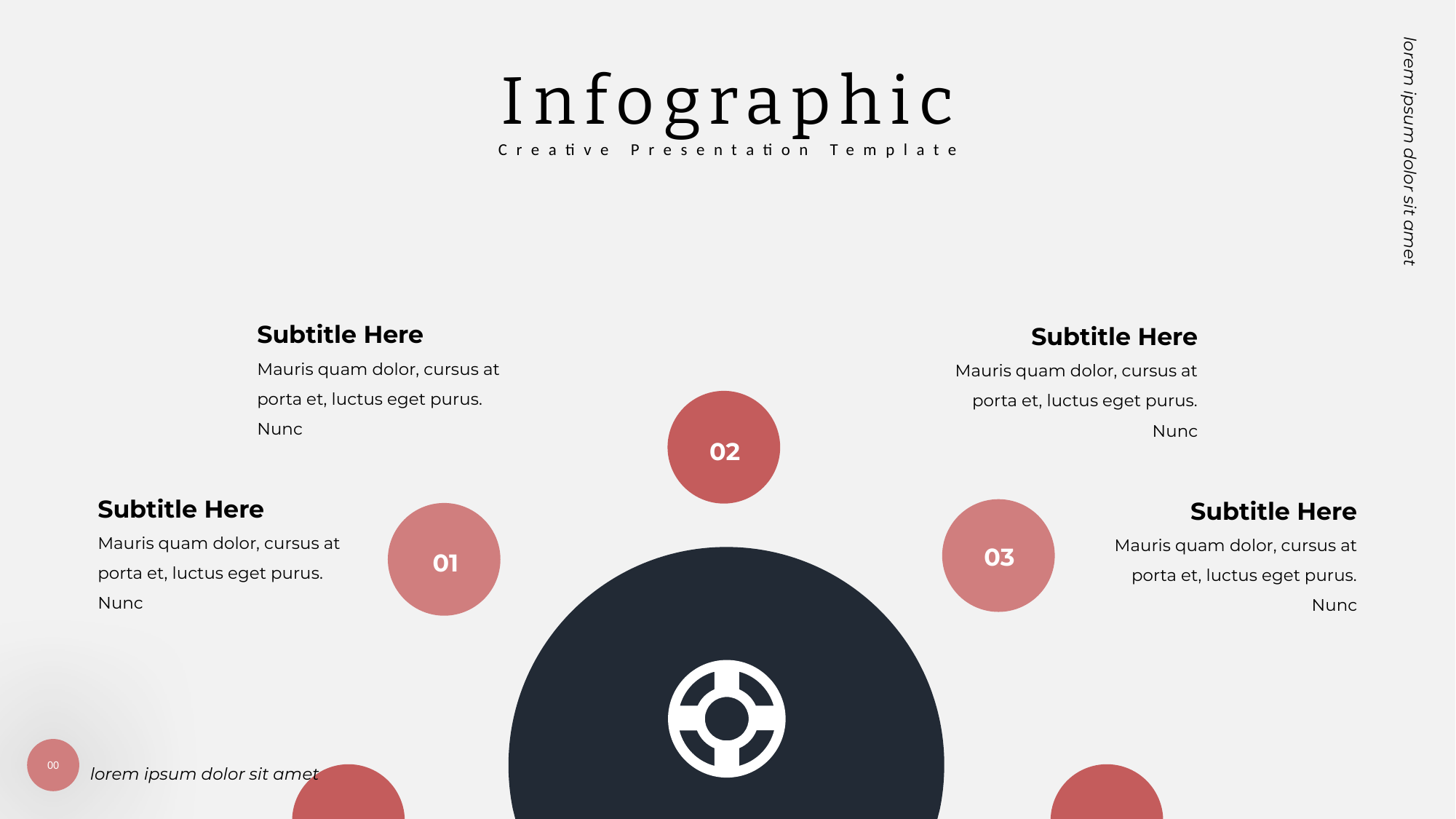

Infographic
Creative Presentation Template
lorem ipsum dolor sit amet
Subtitle Here
Mauris quam dolor, cursus at porta et, luctus eget purus. Nunc
Subtitle Here
Mauris quam dolor, cursus at porta et, luctus eget purus. Nunc

02

Subtitle Here
Mauris quam dolor, cursus at porta et, luctus eget purus. Nunc
Subtitle Here
Mauris quam dolor, cursus at porta et, luctus eget purus. Nunc

03
01

00
lorem ipsum dolor sit amet